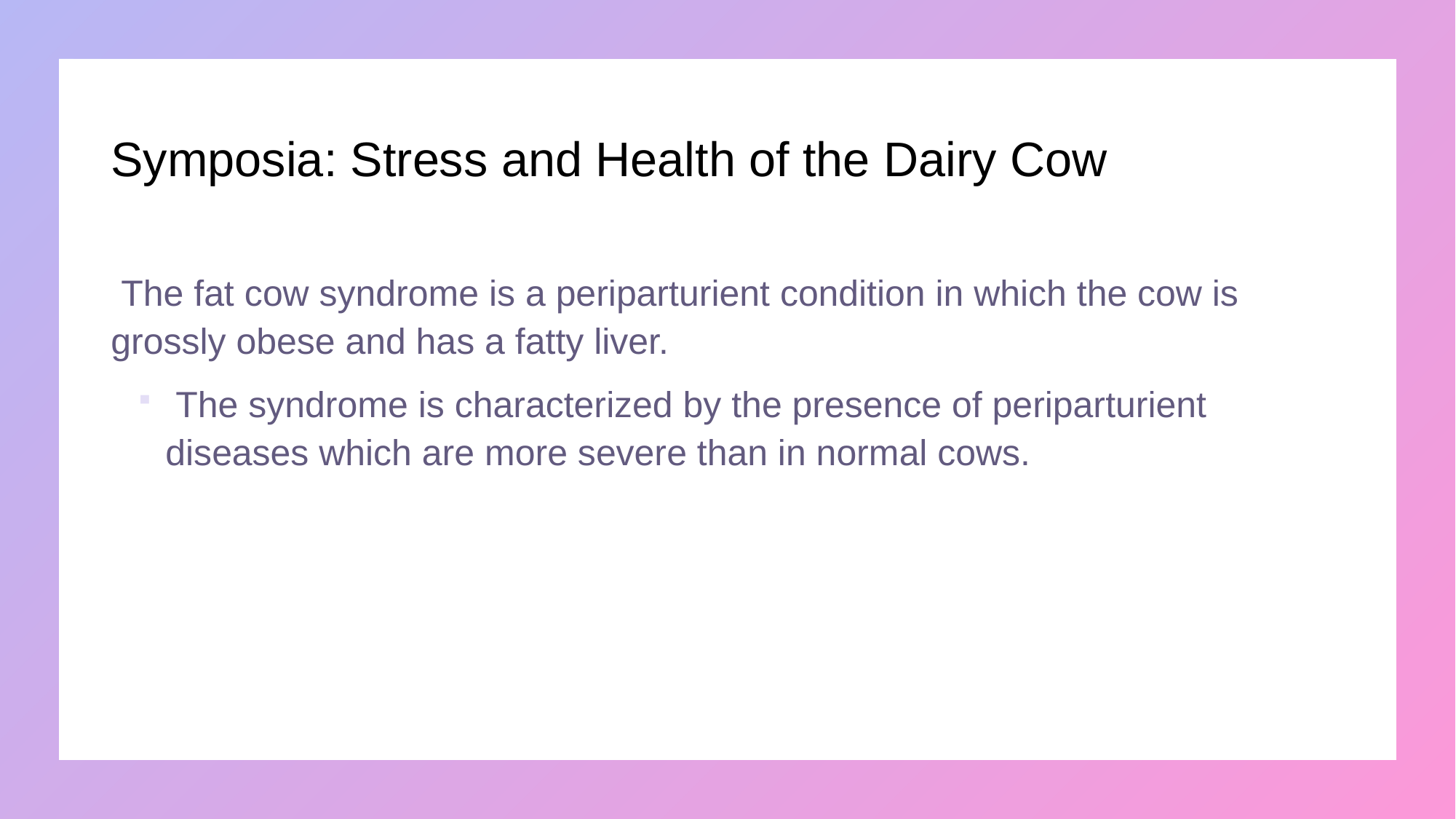

# Symposia: Stress and Health of the Dairy Cow
 The fat cow syndrome is a periparturient condition in which the cow is grossly obese and has a fatty liver.
 The syndrome is characterized by the presence of periparturient diseases which are more severe than in normal cows.